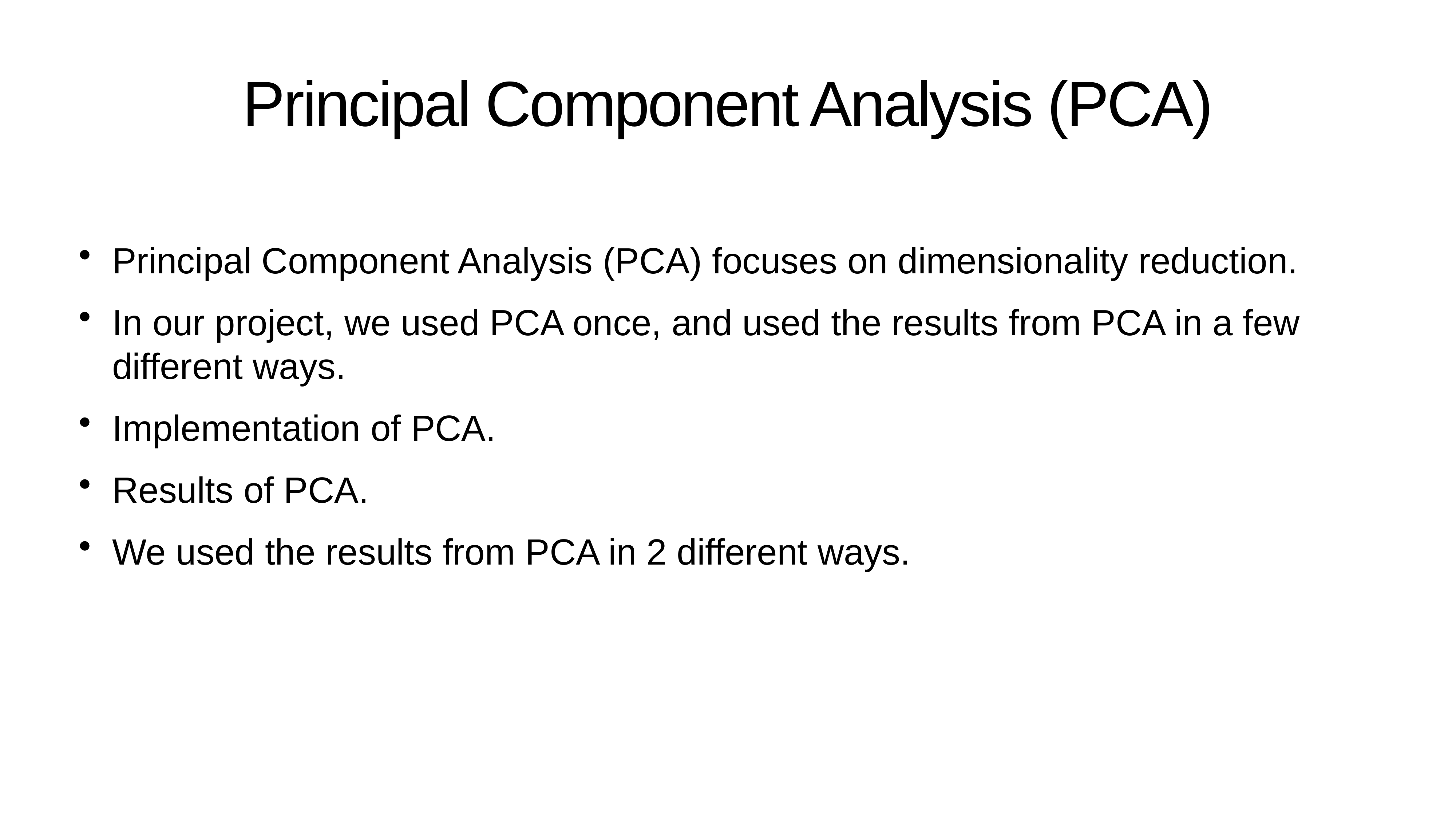

# Principal Component Analysis (PCA)
Principal Component Analysis (PCA) focuses on dimensionality reduction.
In our project, we used PCA once, and used the results from PCA in a few different ways.
Implementation of PCA.
Results of PCA.
We used the results from PCA in 2 different ways.